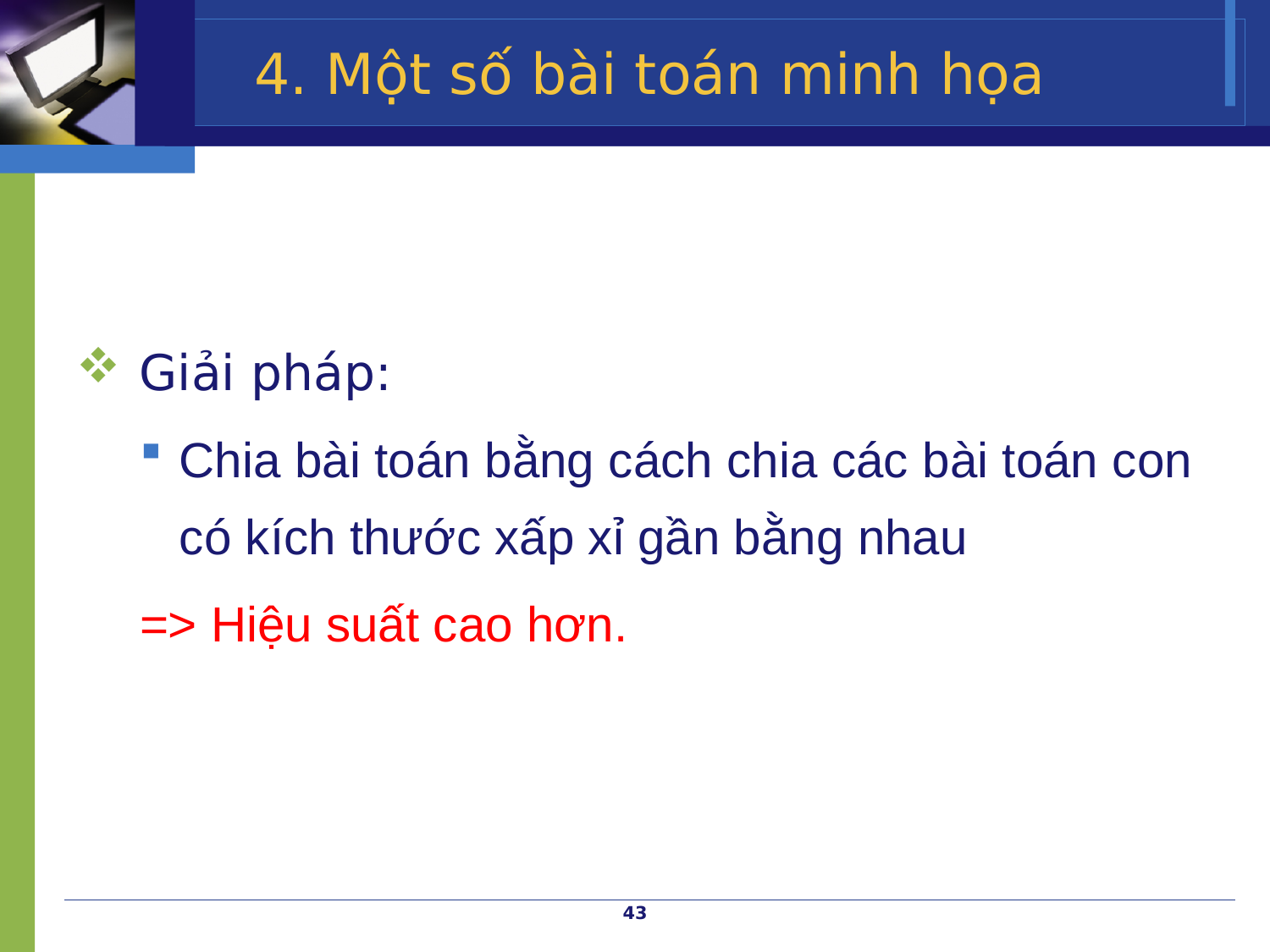

# 4. Một số bài toán minh họa
 Giải pháp:
Chia bài toán bằng cách chia các bài toán con có kích thước xấp xỉ gần bằng nhau
=> Hiệu suất cao hơn.

43